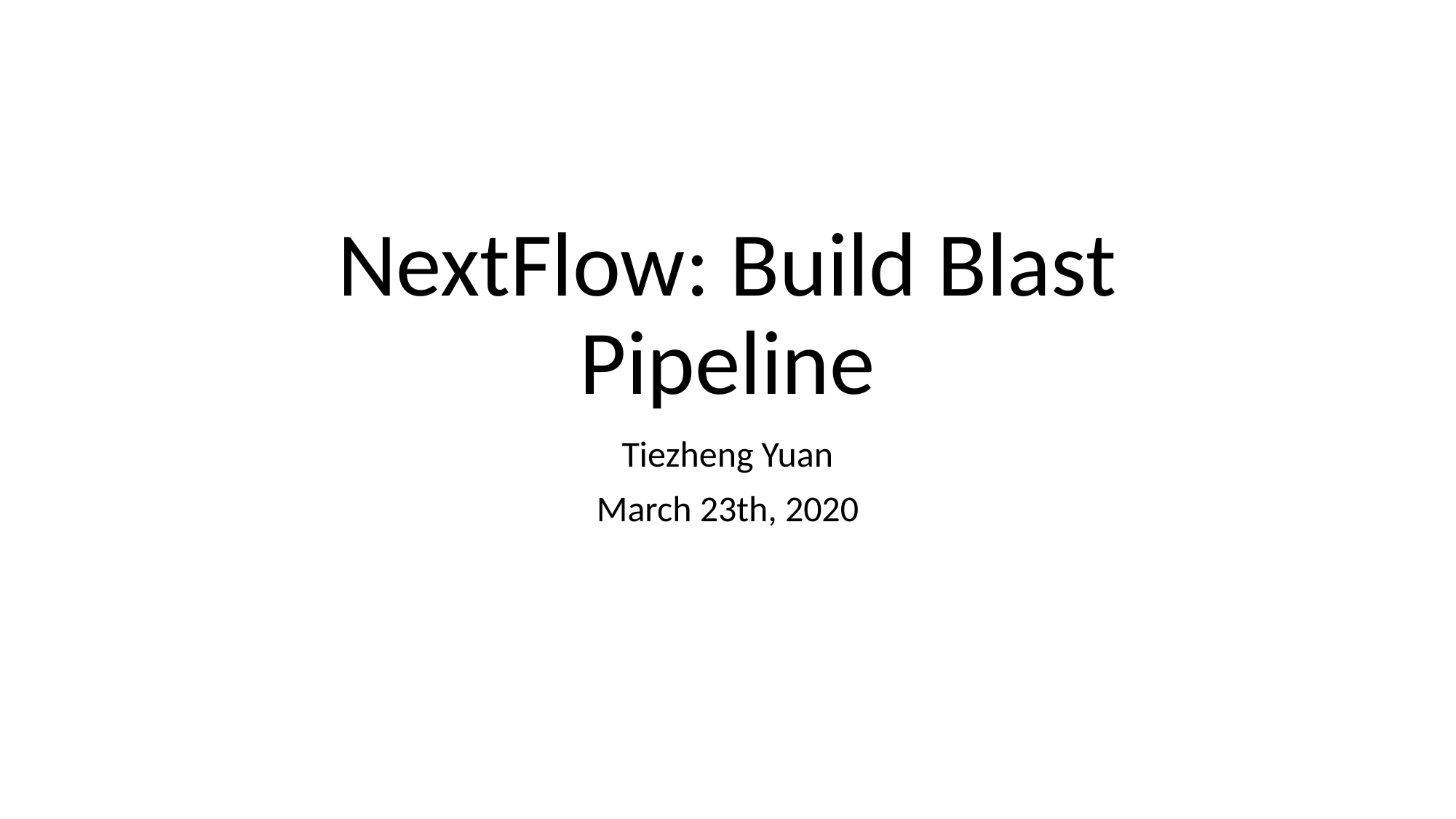

# NextFlow: Build Blast Pipeline
Tiezheng Yuan
March 23th, 2020